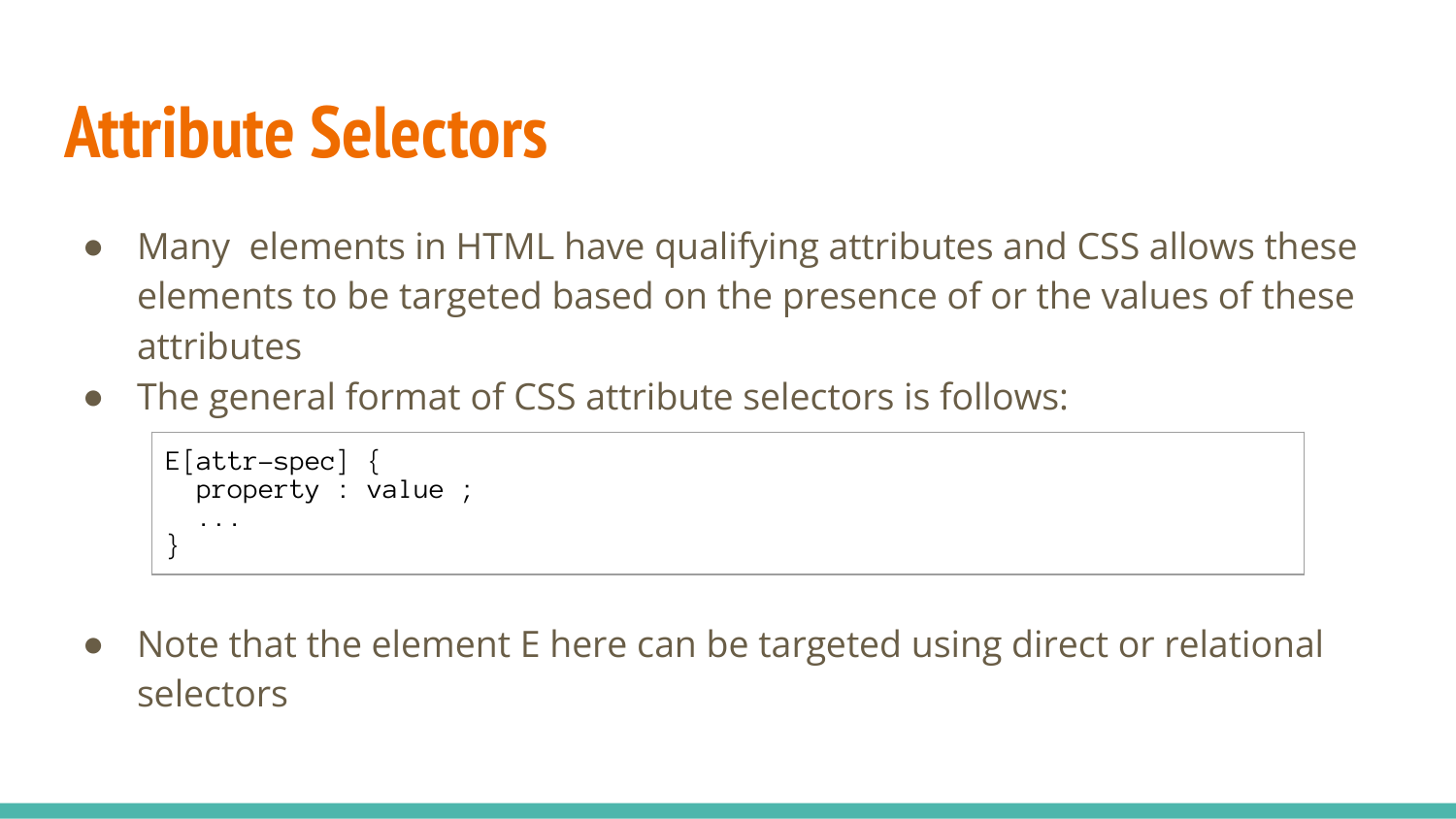

# Attribute Selectors
Many  elements in HTML have qualifying attributes and CSS allows these elements to be targeted based on the presence of or the values of these attributes
The general format of CSS attribute selectors is follows:

Note that the element E here can be targeted using direct or relational selectors

| E[attr-spec] { property : value ; ... } |
| --- |